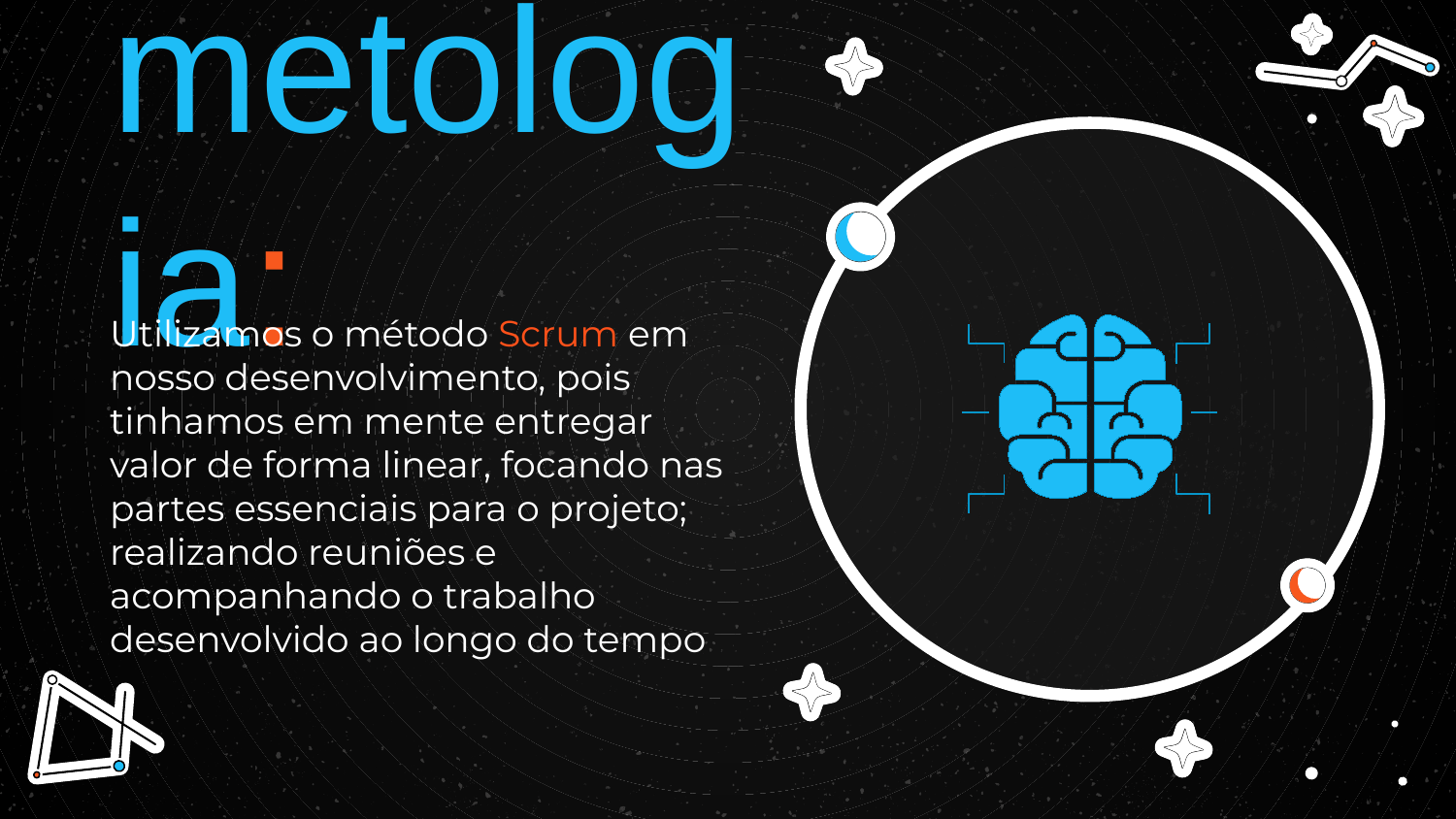

# metologia:

Utilizamos o método Scrum em nosso desenvolvimento, pois tinhamos em mente entregar valor de forma linear, focando nas partes essenciais para o projeto; realizando reuniões e acompanhando o trabalho desenvolvido ao longo do tempo